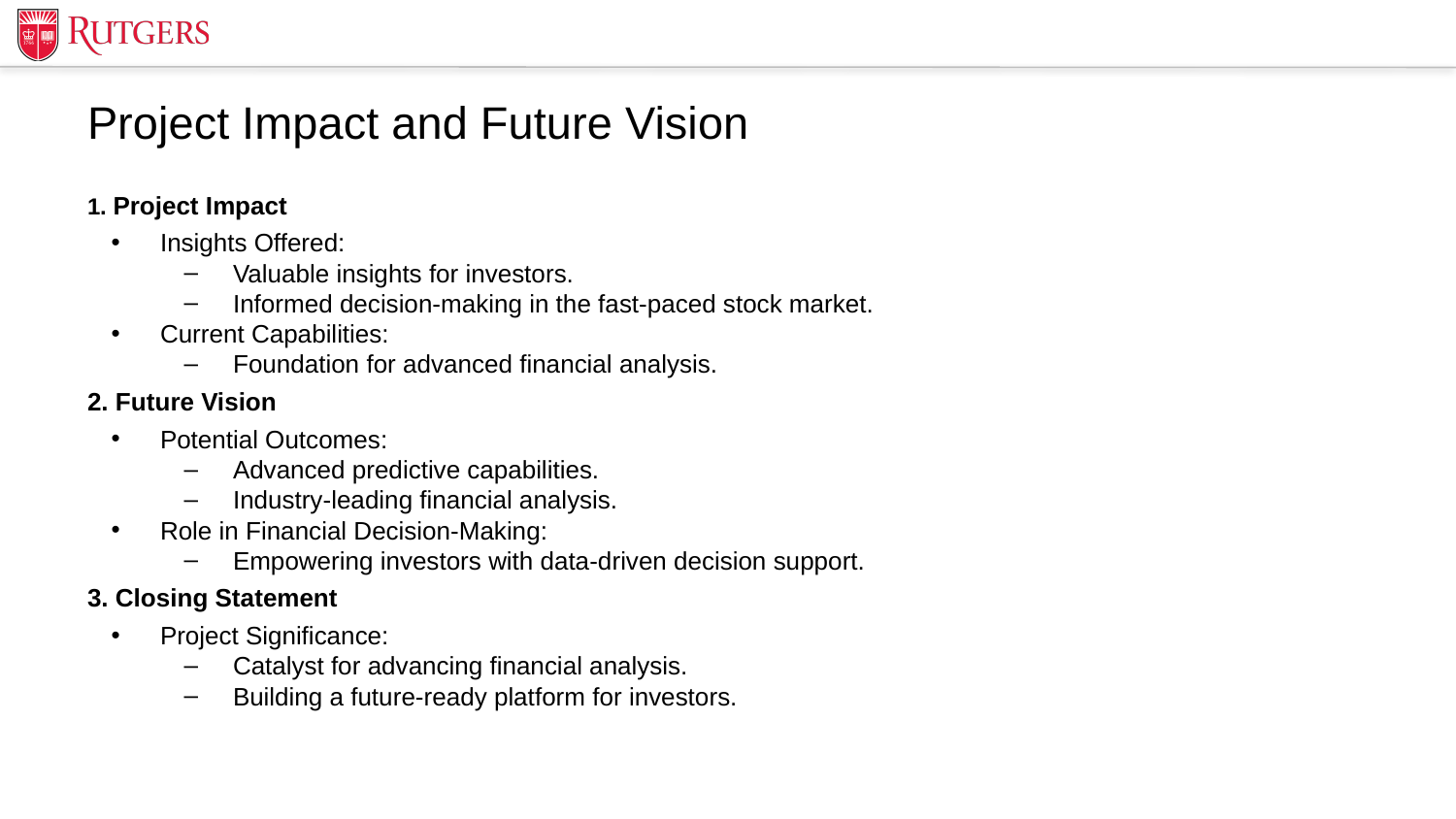

# Project Impact and Future Vision
1. Project Impact
Insights Offered:
Valuable insights for investors.
Informed decision-making in the fast-paced stock market.
Current Capabilities:
Foundation for advanced financial analysis.
2. Future Vision
Potential Outcomes:
Advanced predictive capabilities.
Industry-leading financial analysis.
Role in Financial Decision-Making:
Empowering investors with data-driven decision support.
3. Closing Statement
Project Significance:
Catalyst for advancing financial analysis.
Building a future-ready platform for investors.